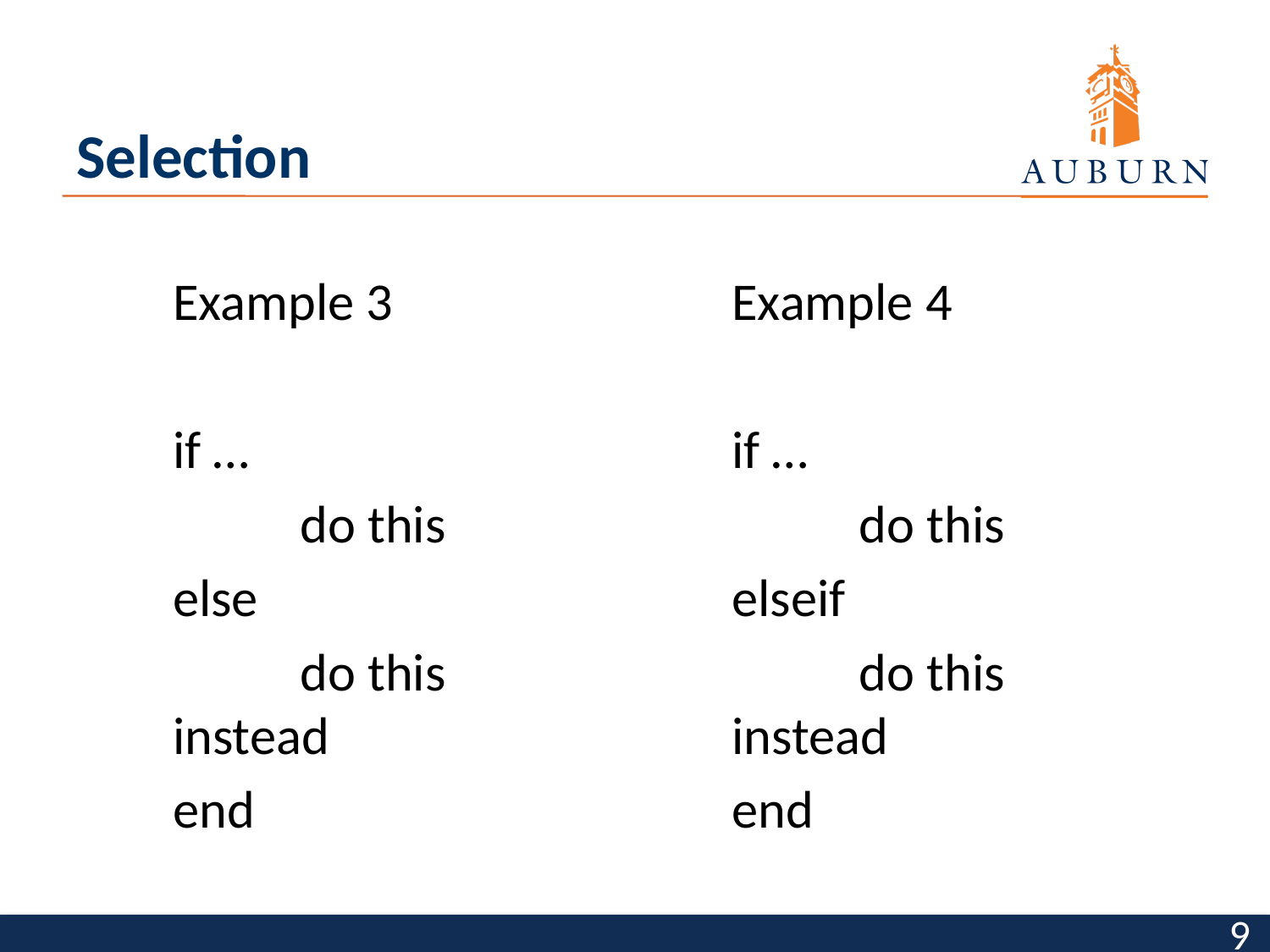

# Selection
Example 3

if …
	do this
else
	do this instead
end
Example 4

if …
	do this
elseif
	do this instead
end
9